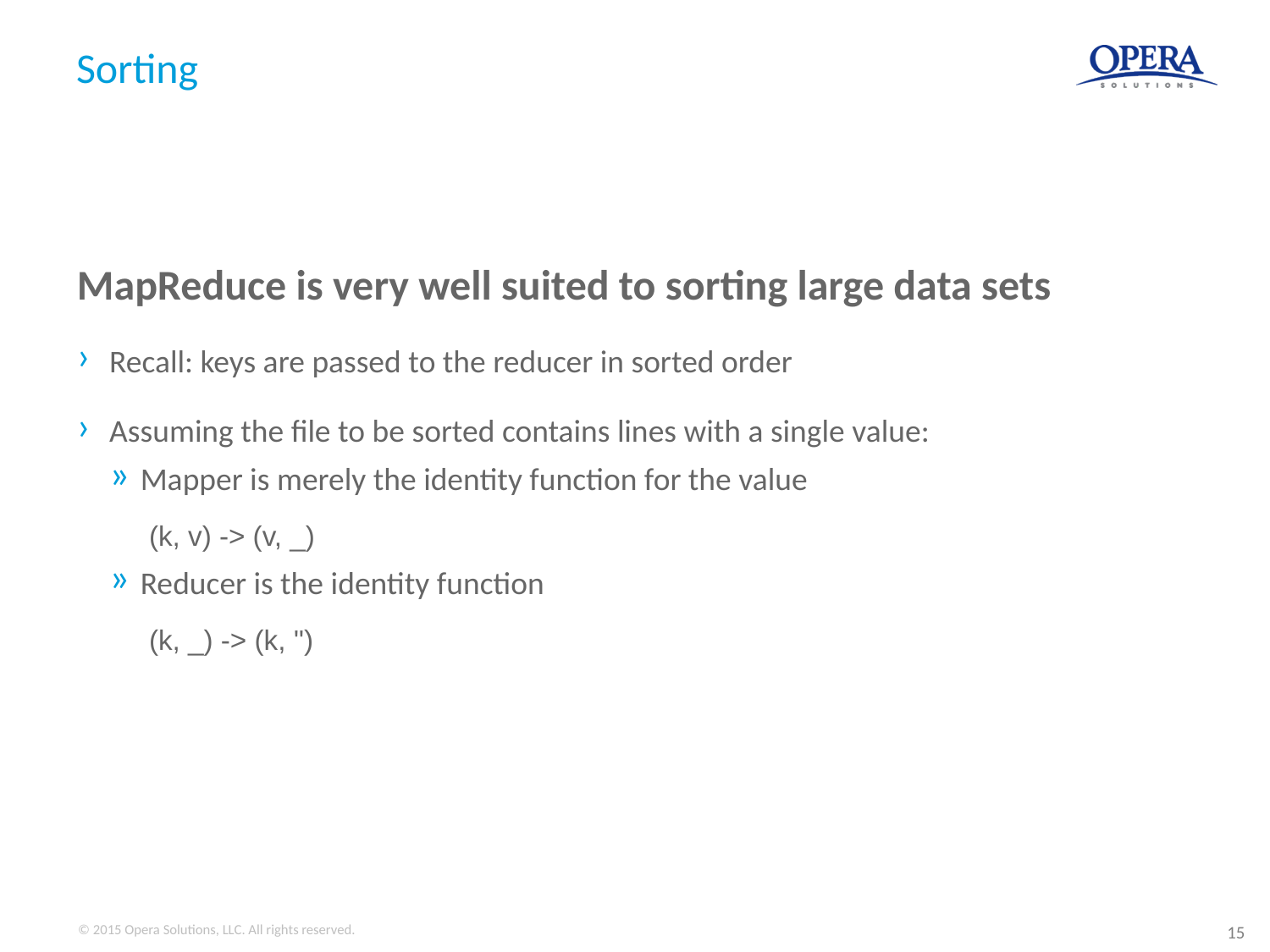

# Sorting
MapReduce is very well suited to sorting large data sets
Recall: keys are passed to the reducer in sorted order
Assuming the file to be sorted contains lines with a single value:
Mapper is merely the identity function for the value
(k, v) -> (v, _)
Reducer is the identity function
(k, _) -> (k, '')